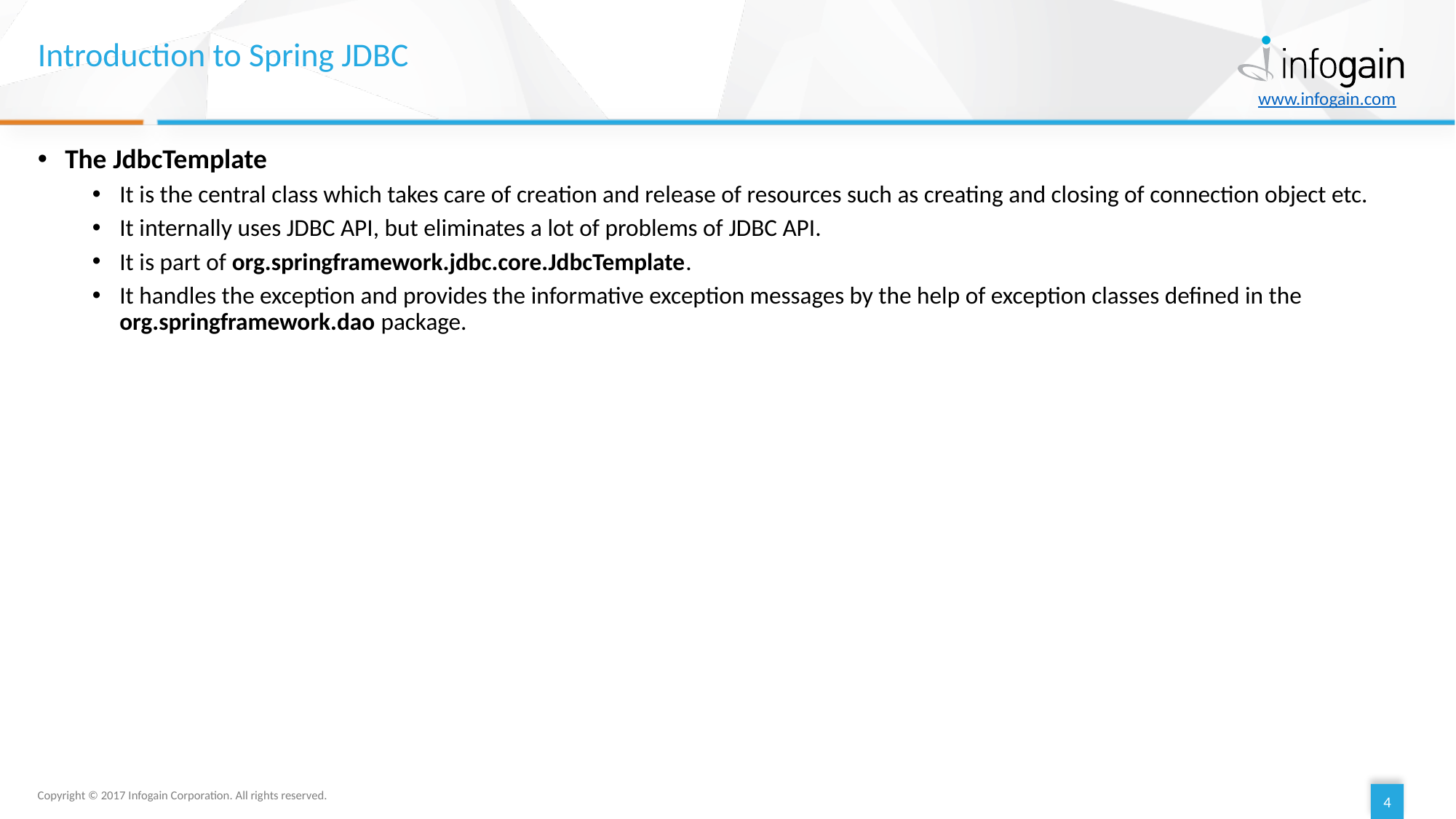

# Introduction to Spring JDBC
The JdbcTemplate
It is the central class which takes care of creation and release of resources such as creating and closing of connection object etc.
It internally uses JDBC API, but eliminates a lot of problems of JDBC API.
It is part of org.springframework.jdbc.core.JdbcTemplate.
It handles the exception and provides the informative exception messages by the help of exception classes defined in the org.springframework.dao package.

4